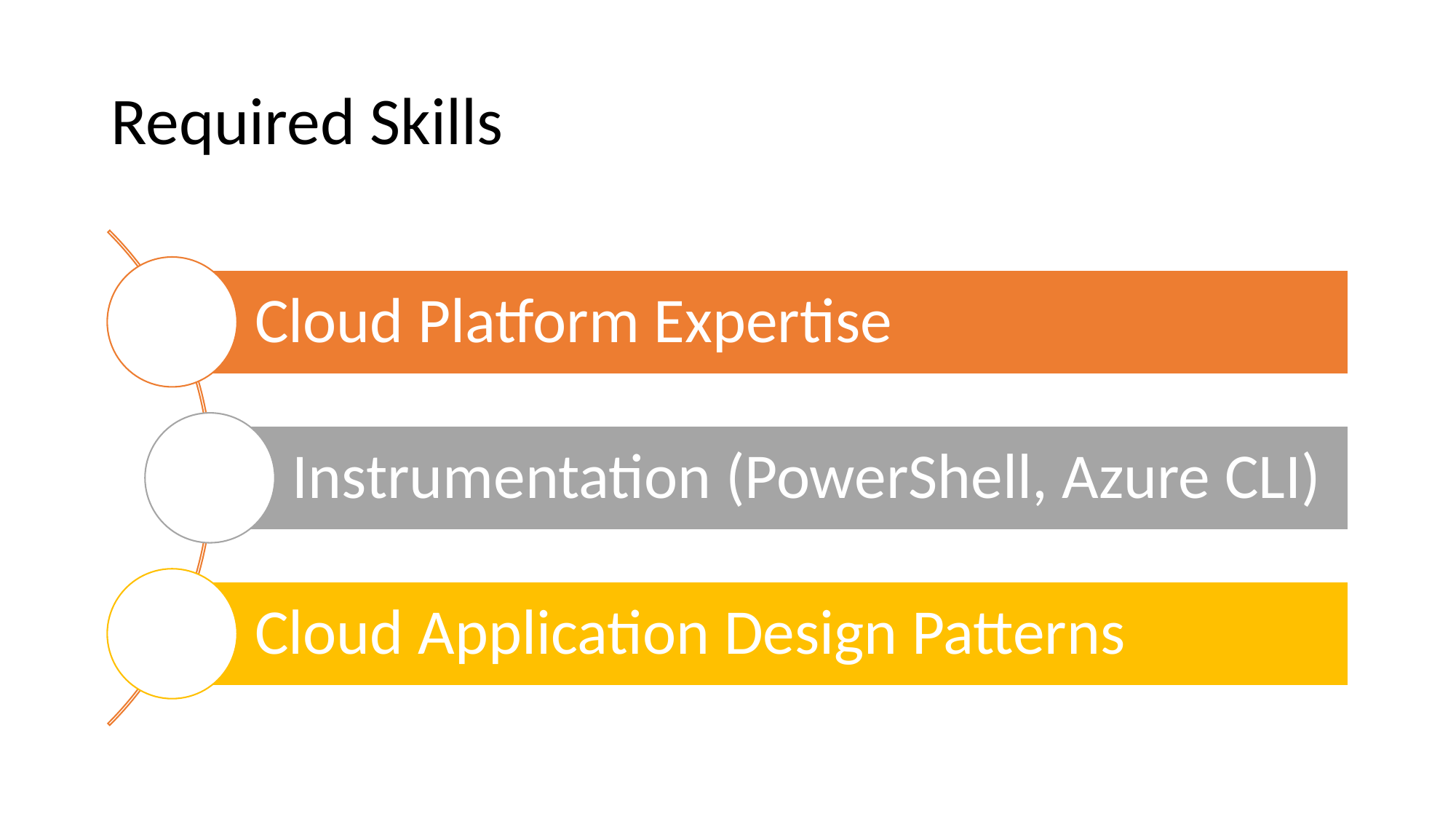

# Required Skills
Cloud Platform Expertise
Instrumentation (PowerShell, Azure CLI)
Cloud Application Design Patterns